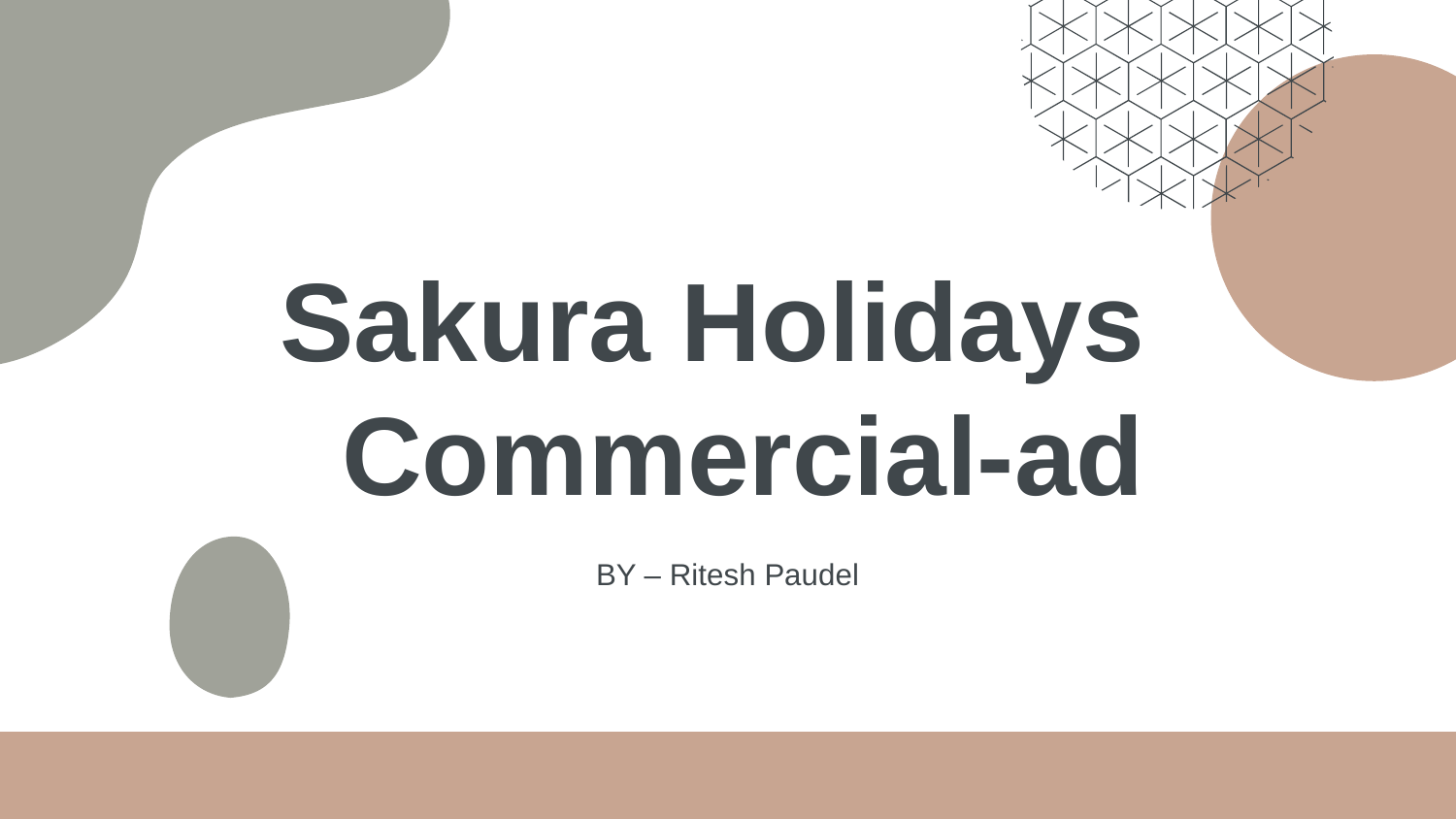

# Sakura Holidays Commercial-ad
BY – Ritesh Paudel